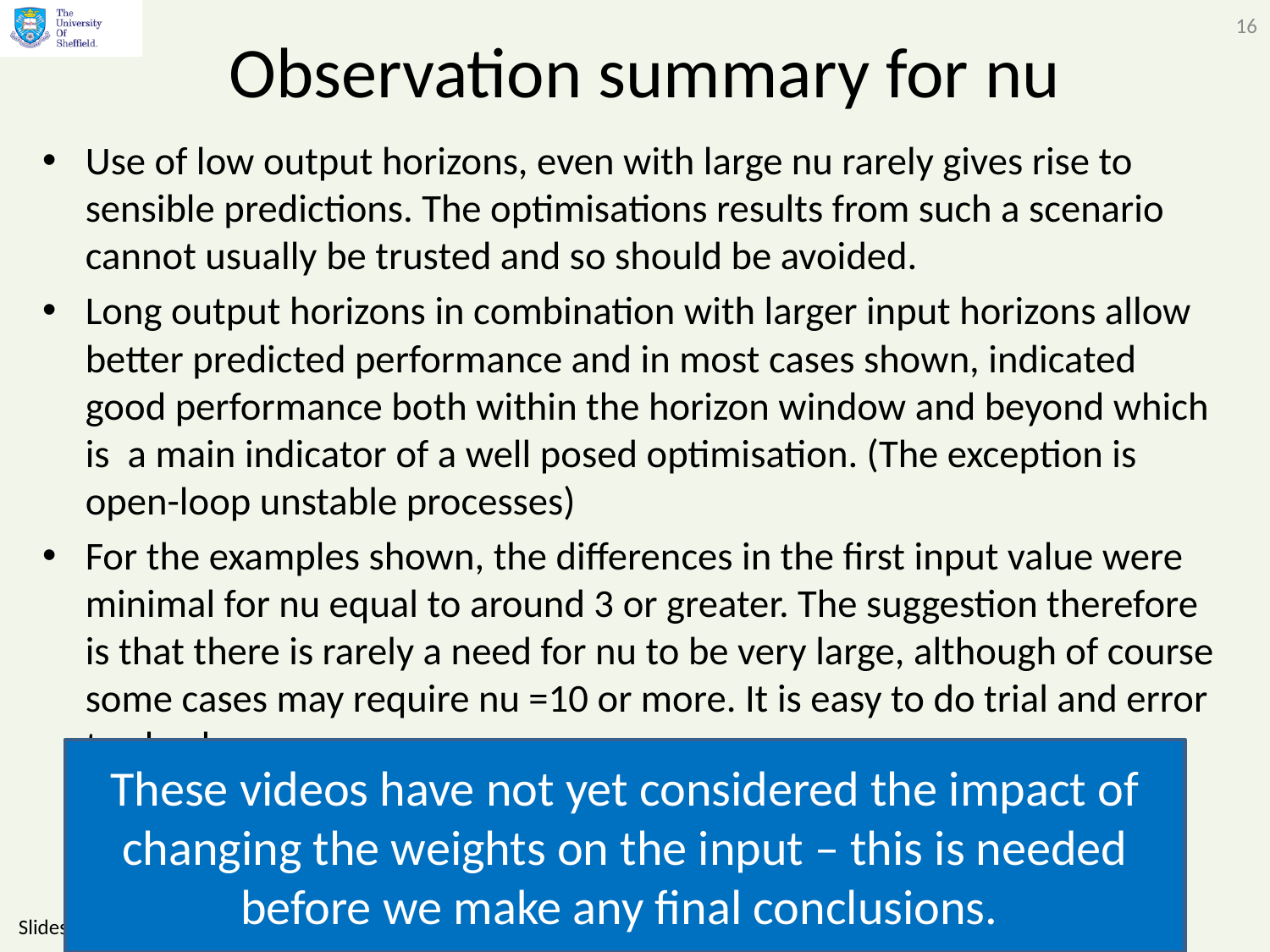

16
# Observation summary for nu
Use of low output horizons, even with large nu rarely gives rise to sensible predictions. The optimisations results from such a scenario cannot usually be trusted and so should be avoided.
Long output horizons in combination with larger input horizons allow better predicted performance and in most cases shown, indicated good performance both within the horizon window and beyond which is  a main indicator of a well posed optimisation. (The exception is open-loop unstable processes)
For the examples shown, the differences in the first input value were minimal for nu equal to around 3 or greater. The suggestion therefore is that there is rarely a need for nu to be very large, although of course some cases may require nu =10 or more. It is easy to do trial and error to check.

These videos have not yet considered the impact of changing the weights on the input – this is needed before we make any final conclusions.
Slides by Anthony Rossiter